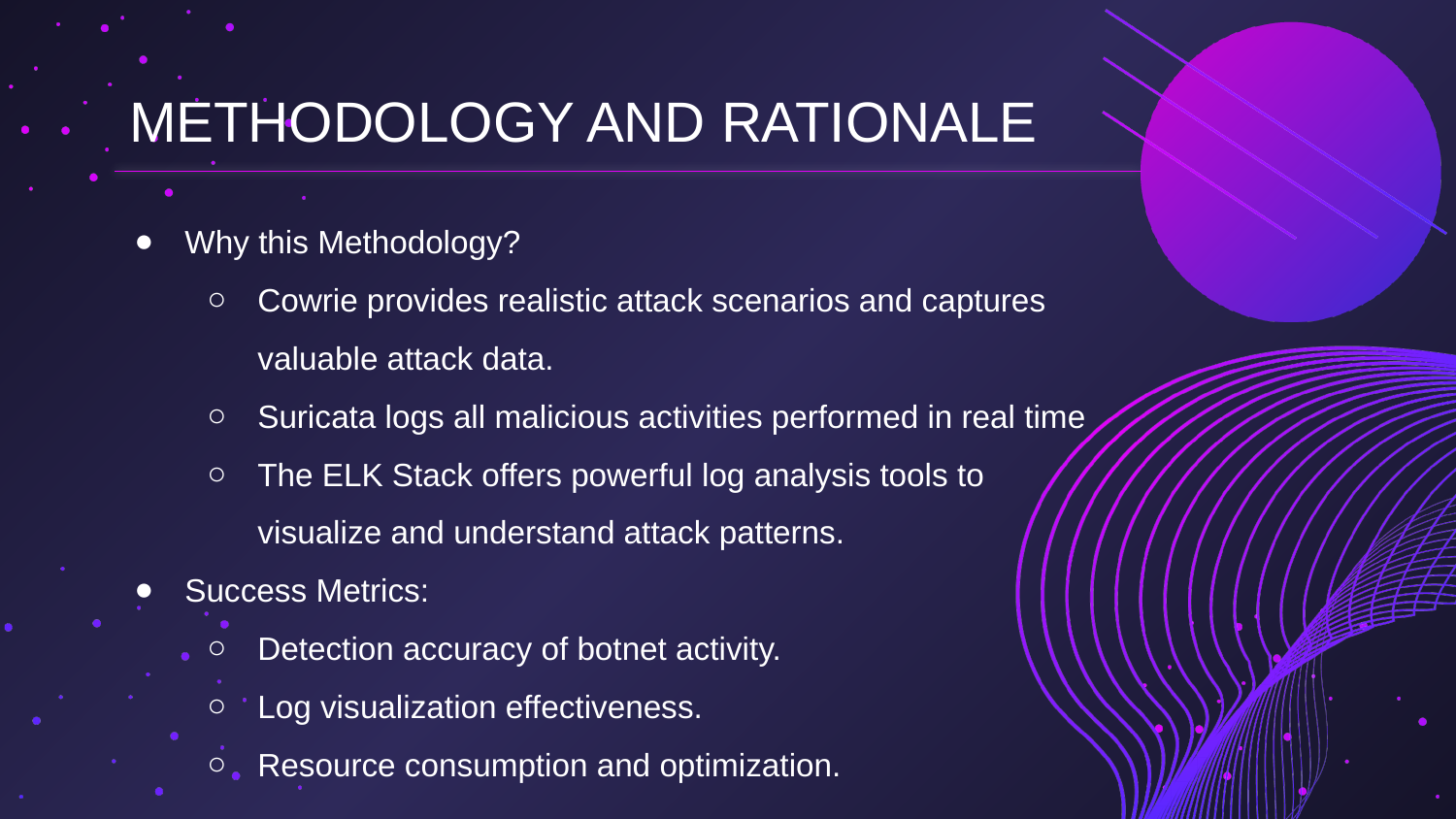

# METHODOLOGY AND RATIONALE
Why this Methodology?
Cowrie provides realistic attack scenarios and captures valuable attack data.
Suricata logs all malicious activities performed in real time
The ELK Stack offers powerful log analysis tools to visualize and understand attack patterns.
Success Metrics:
Detection accuracy of botnet activity.
Log visualization effectiveness.
Resource consumption and optimization.